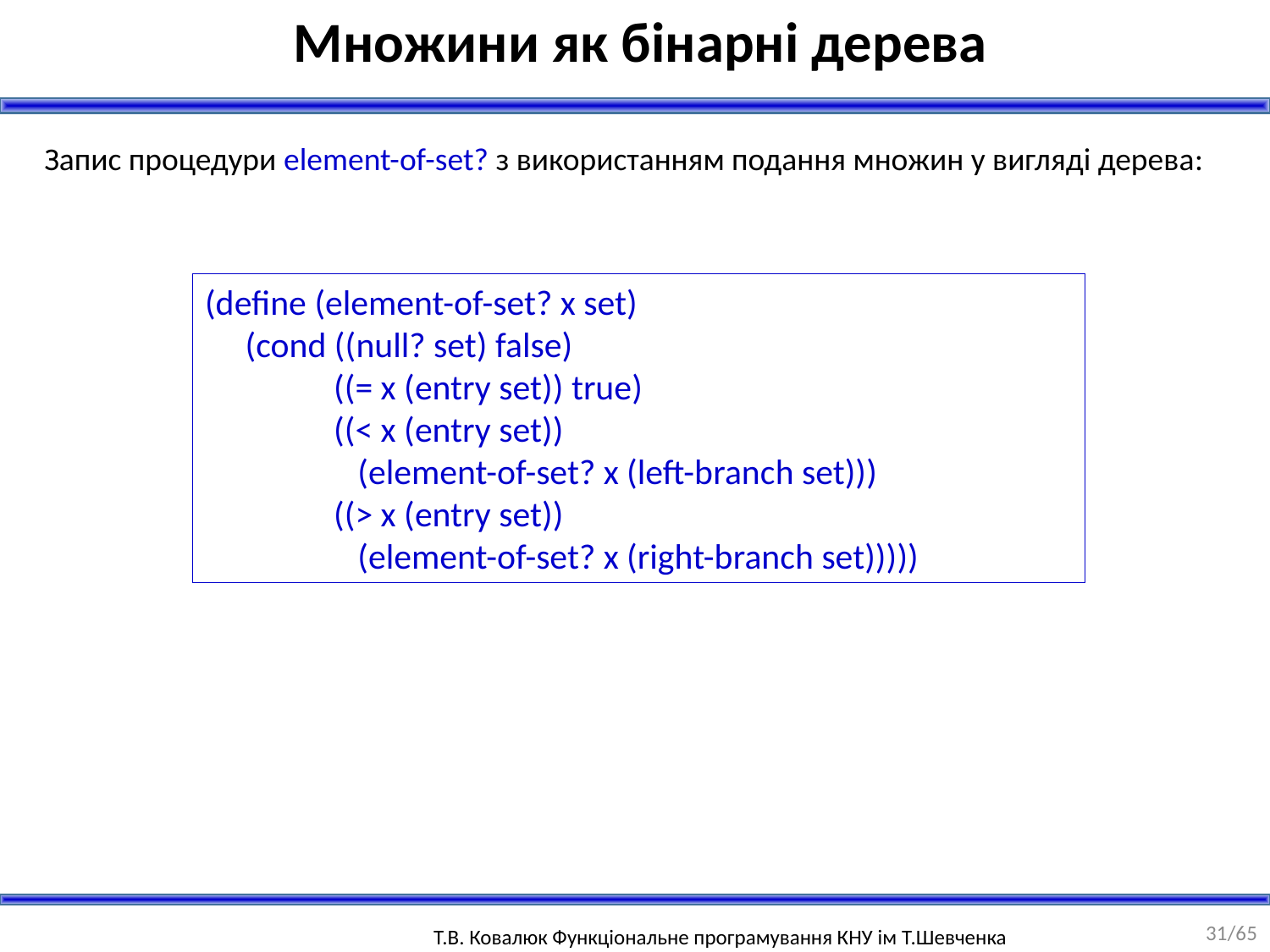

Множини як бінарні дерева
Запис процедури element-of-set? з використанням подання множин у вигляді дерева:
(define (element-of-set? x set)
     (cond ((null? set) false)
                ((= x (entry set)) true)
                ((< x (entry set))
                   (element-of-set? x (left-branch set)))
                ((> x (entry set))
                   (element-of-set? x (right-branch set)))))
31